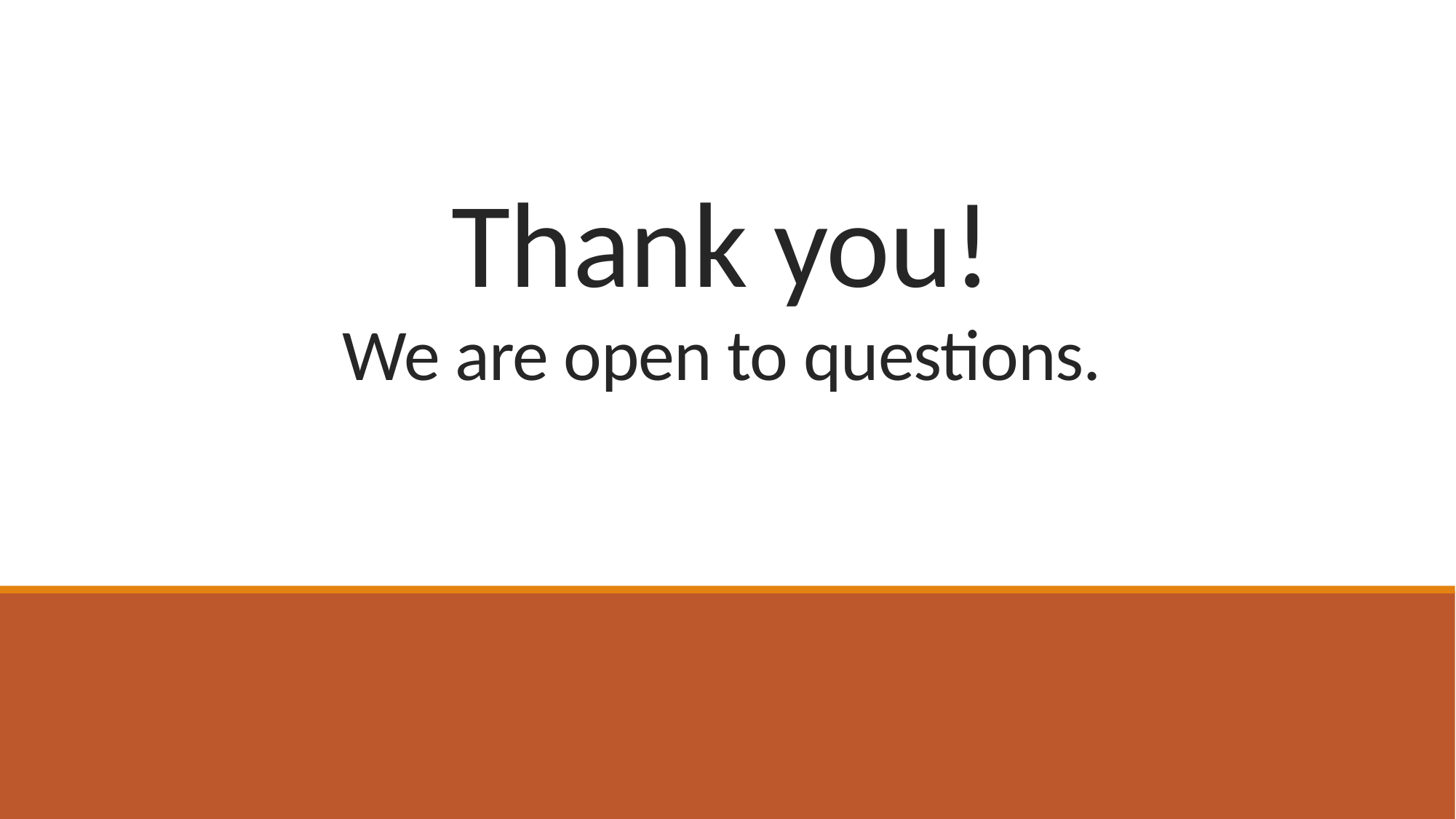

Thank you!
We are open to questions.